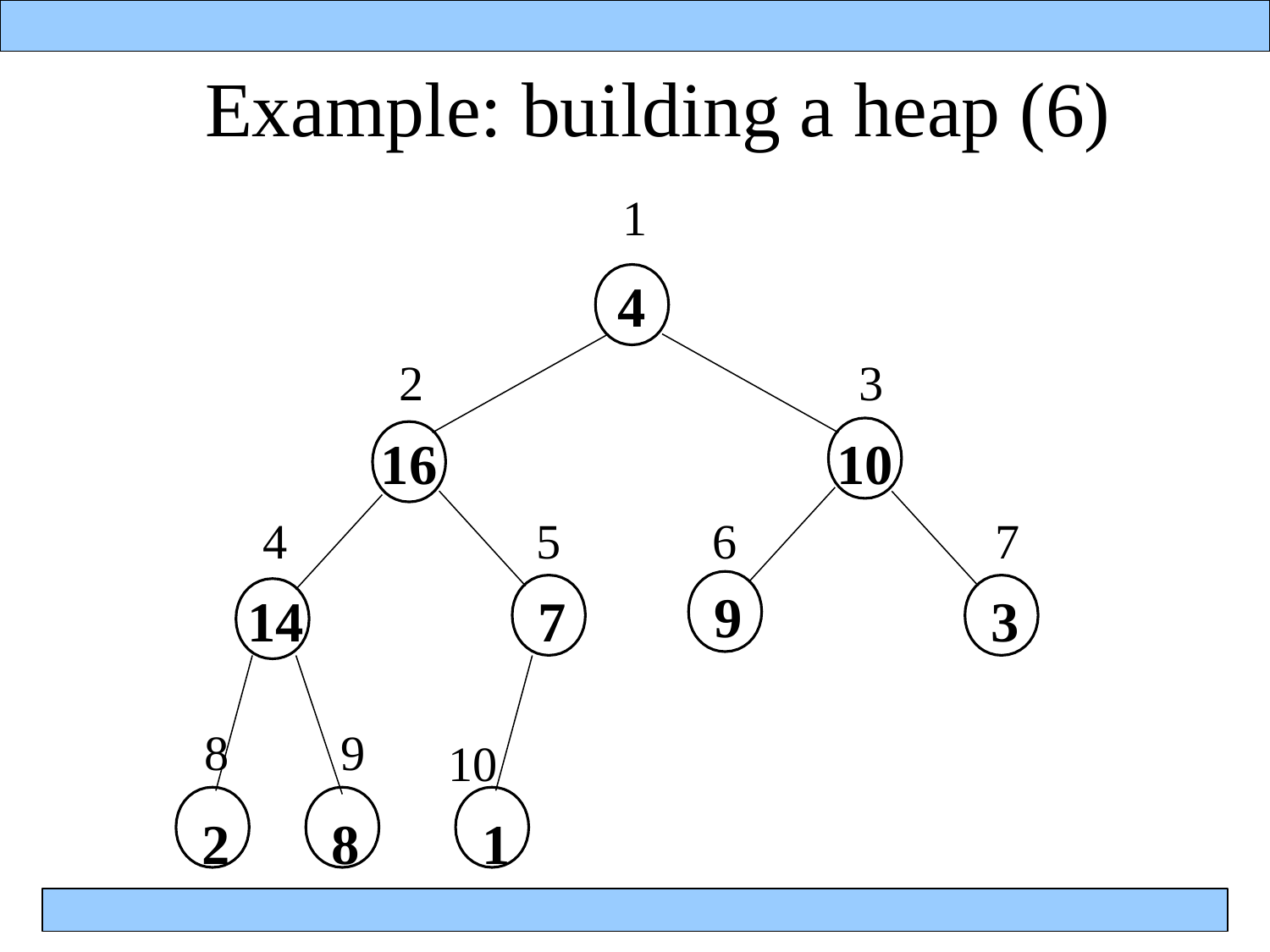

# Example: building a heap (6)
1
4

2
16
3
10
4
14
5
7
7
3
6
9
8
2
9
8
10
1